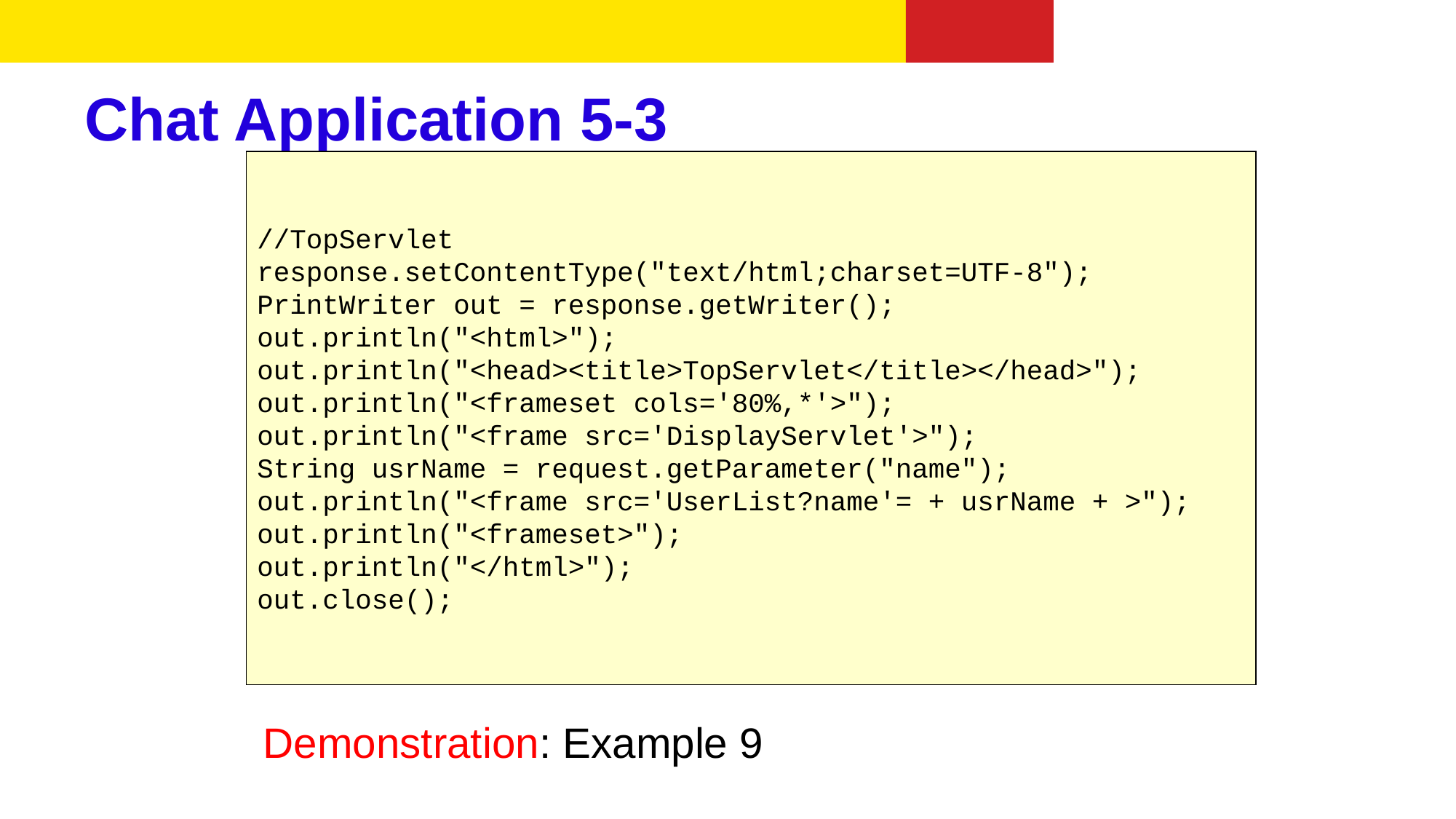

# Chat Application 5-3
//TopServlet
response.setContentType("text/html;charset=UTF-8");
PrintWriter out = response.getWriter();
out.println("<html>");
out.println("<head><title>TopServlet</title></head>");
out.println("<frameset cols='80%,*'>");
out.println("<frame src='DisplayServlet'>");
String usrName = request.getParameter("name");
out.println("<frame src='UserList?name'= + usrName + >");
out.println("<frameset>");
out.println("</html>");
out.close();
Demonstration: Example 9